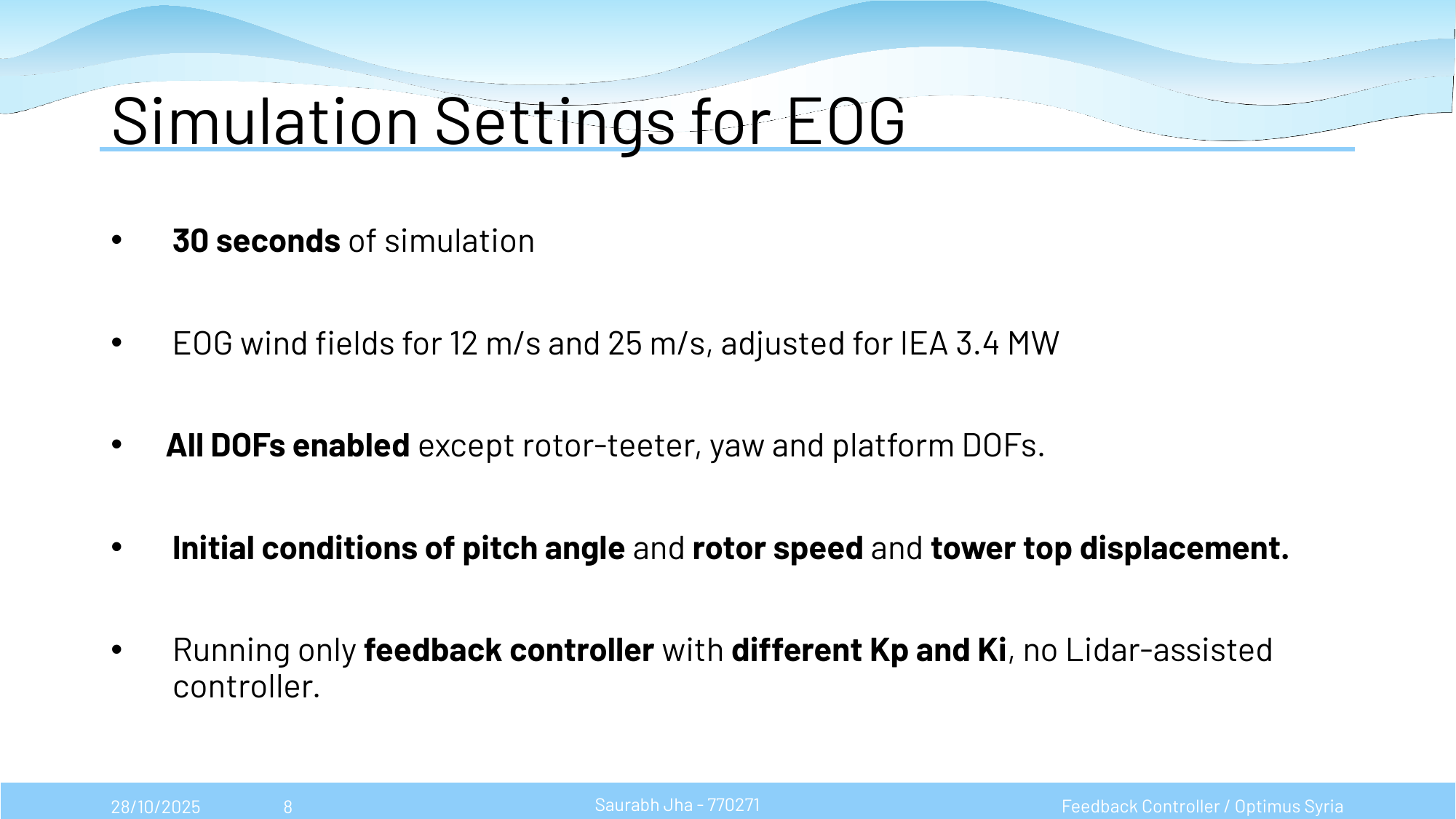

# Simulation Settings for EOG
30 seconds of simulation

   EOG wind fields for 12 m/s and 25 m/s, adjusted for IEA 3.4 MW

  All DOFs enabled except rotor-teeter, yaw and platform DOFs.

Initial conditions of pitch angle and rotor speed and tower top displacement.

Running only feedback controller with different Kp and Ki, no Lidar-assisted controller.

Saurabh Jha - 770271
Feedback Controller / Optimus Syria
28/10/2025
8